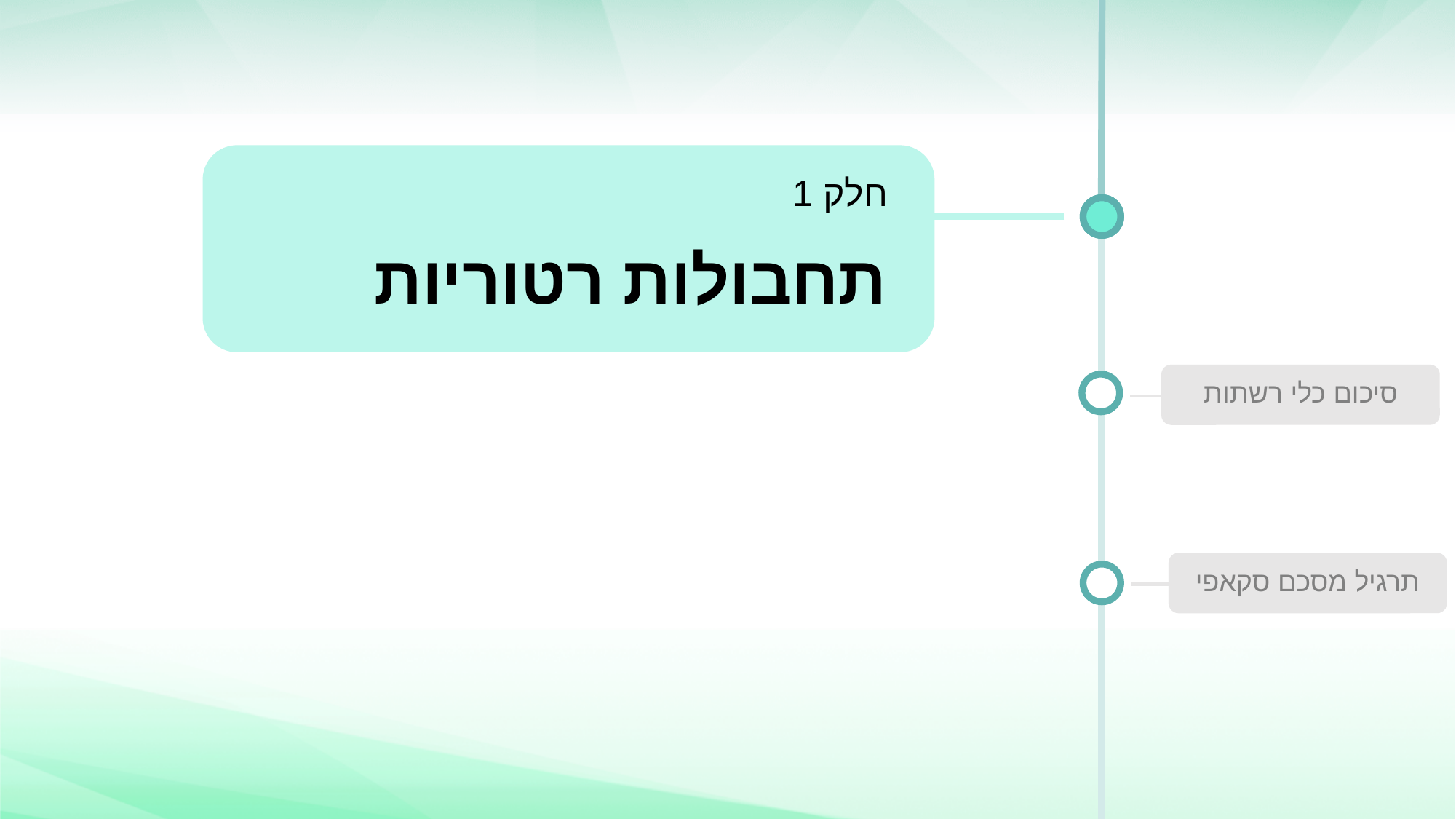

חלק 1
תחבולות רטוריות

סיכום כלי רשתות

תרגיל מסכם סקאפי